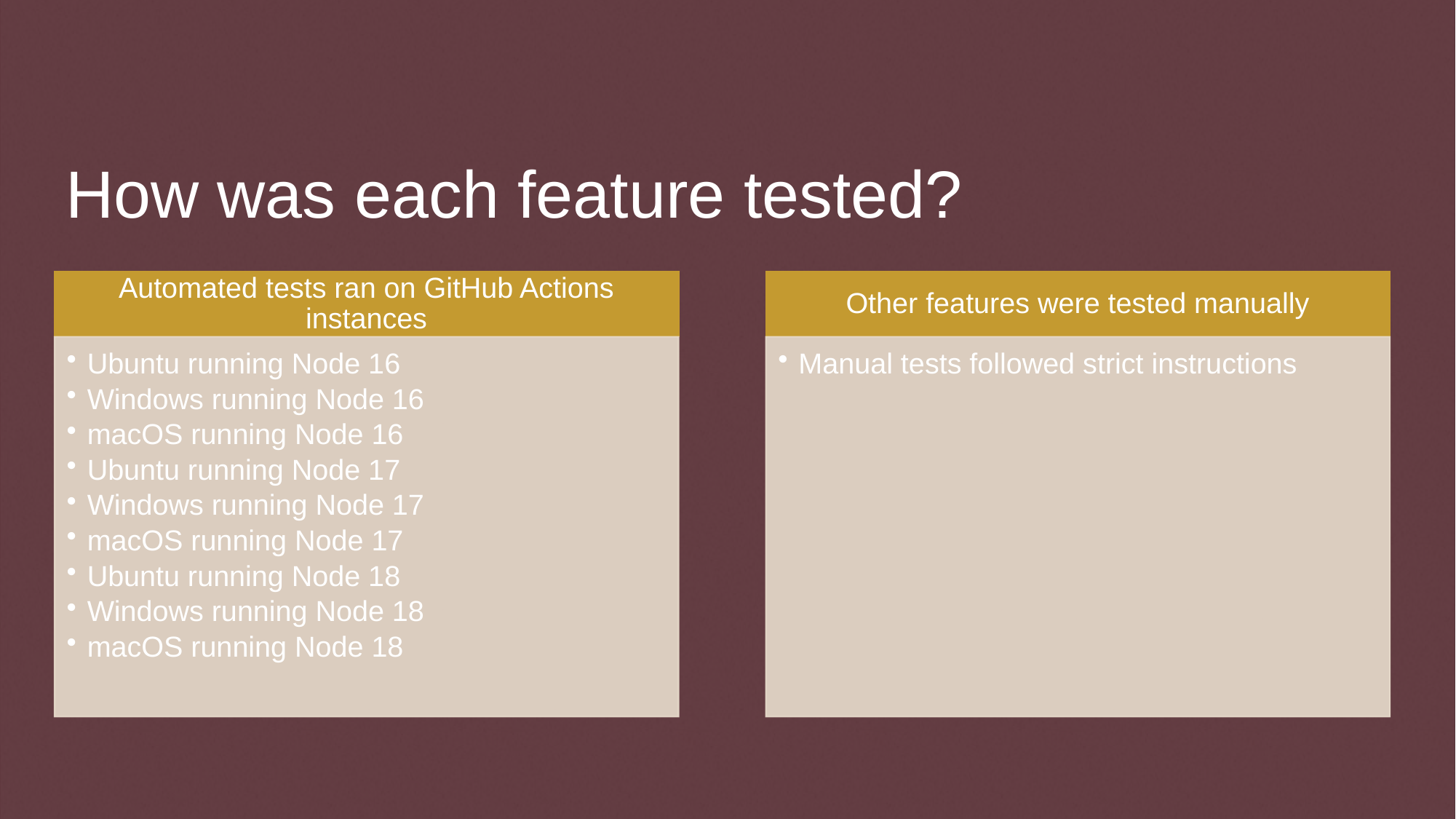

# How was each feature tested?
Automated tests ran on GitHub Actions instances
Ubuntu running Node 16
Windows running Node 16
macOS running Node 16
Ubuntu running Node 17
Windows running Node 17
macOS running Node 17
Ubuntu running Node 18
Windows running Node 18
macOS running Node 18
Other features were tested manually
Manual tests followed strict instructions